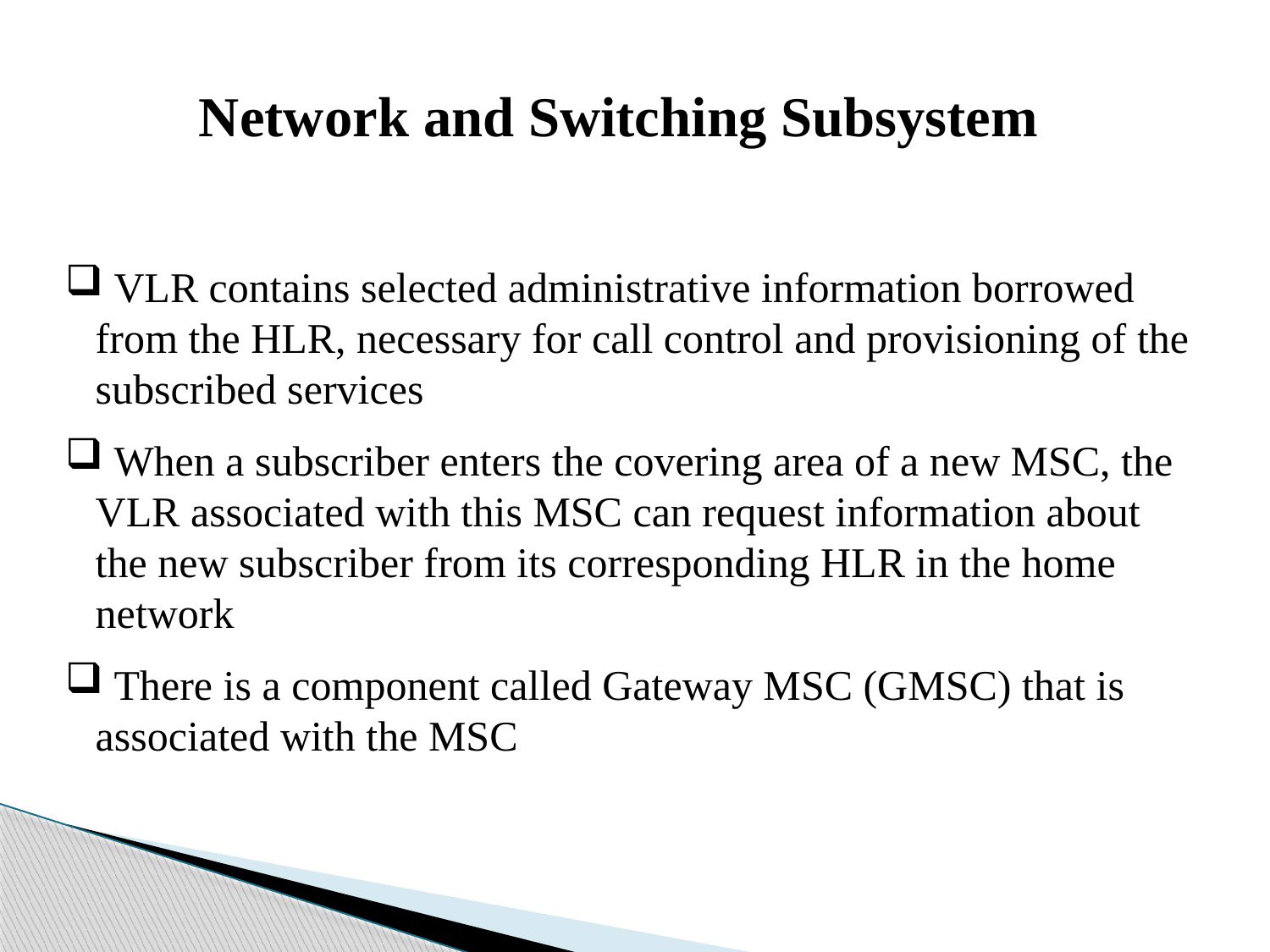

Network and Switching Subsystem
 VLR contains selected administrative information borrowed from the HLR, necessary for call control and provisioning of the subscribed services
 When a subscriber enters the covering area of a new MSC, the VLR associated with this MSC can request information about the new subscriber from its corresponding HLR in the home network
 There is a component called Gateway MSC (GMSC) that is associated with the MSC